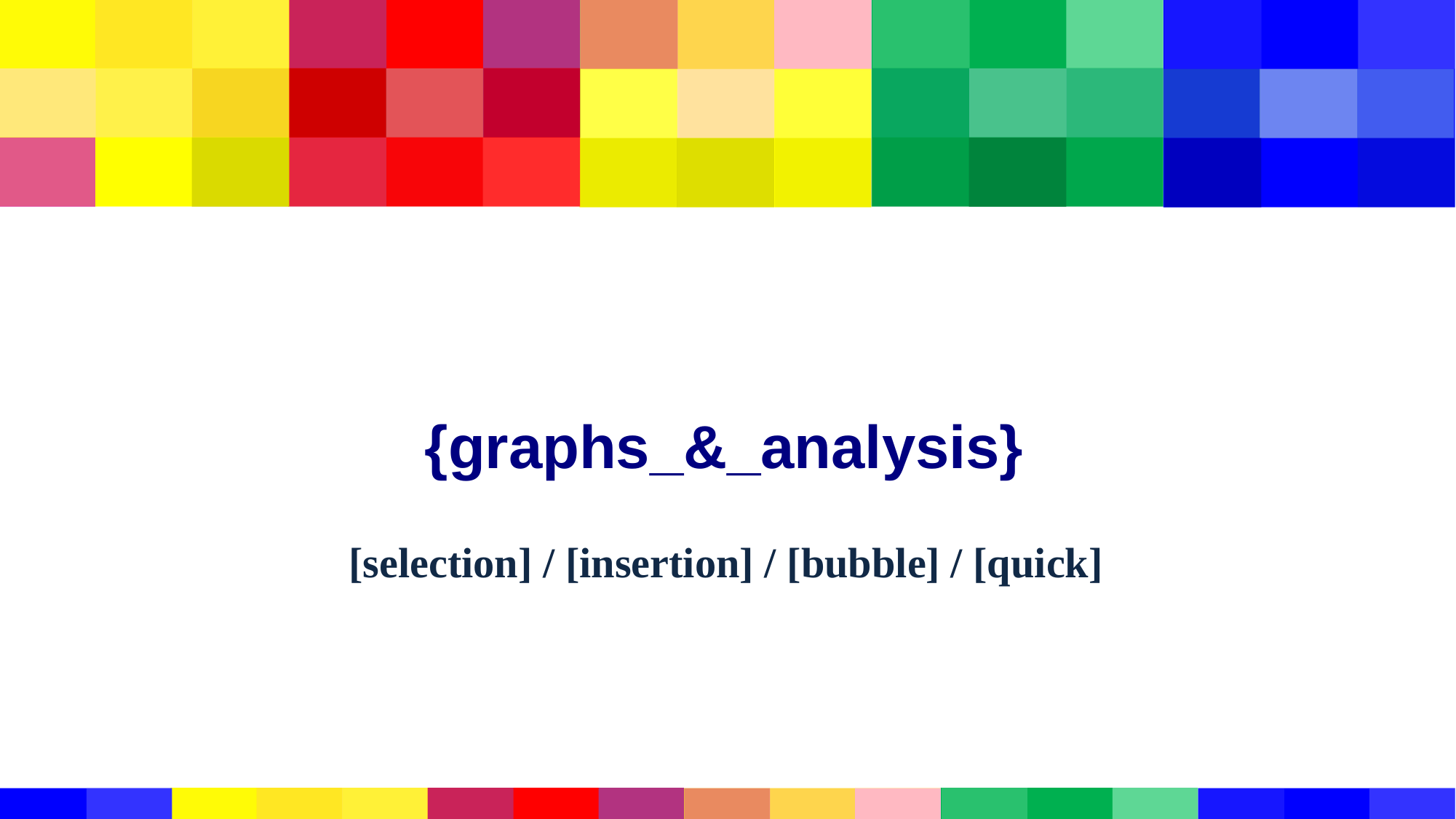

# {graphs_&_analysis}
[selection] / [insertion] / [bubble] / [quick]